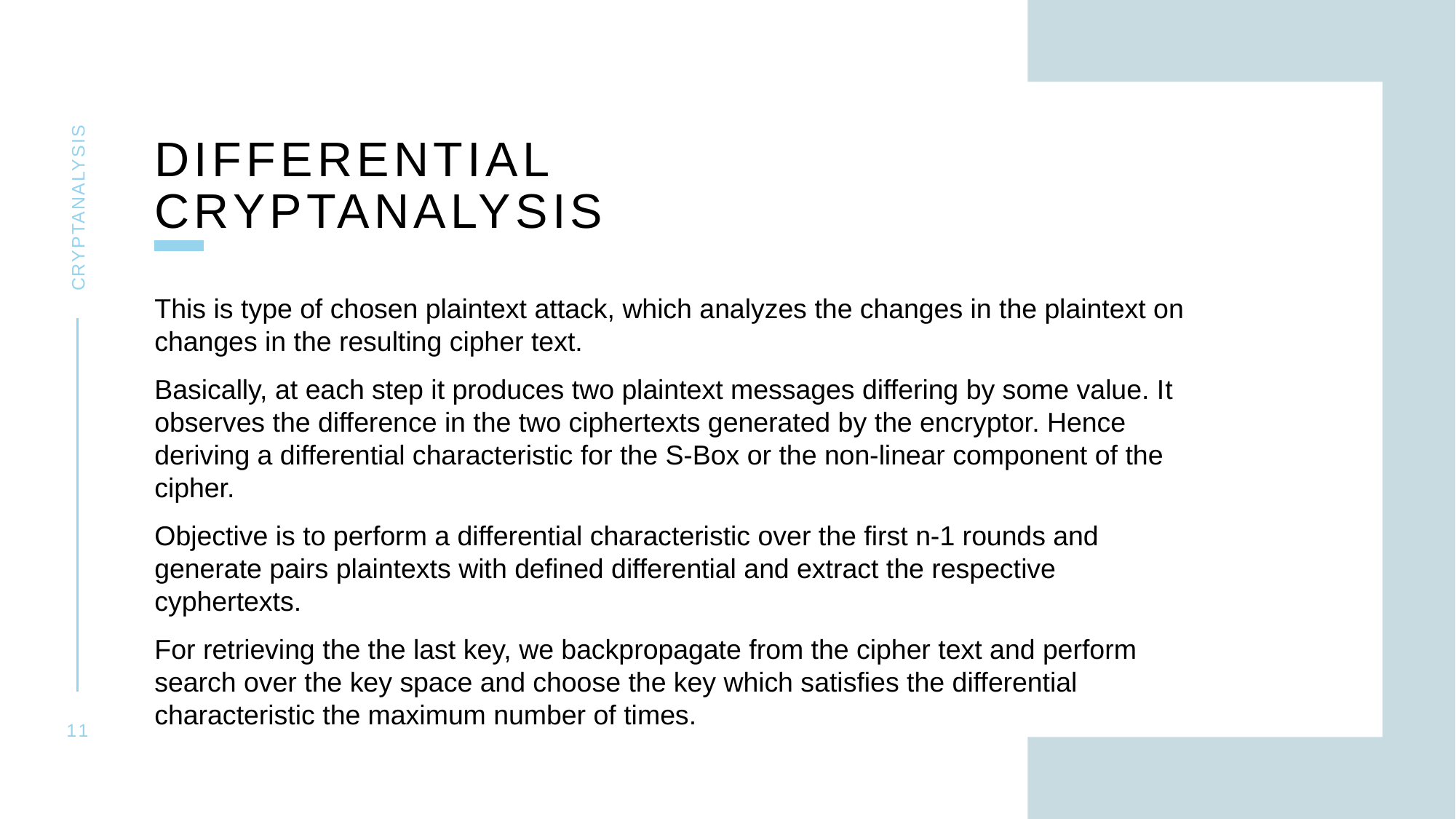

# Differential Cryptanalysis
cryptanalysis
This is type of chosen plaintext attack, which analyzes the changes in the plaintext on changes in the resulting cipher text.
Basically, at each step it produces two plaintext messages differing by some value. It observes the difference in the two ciphertexts generated by the encryptor. Hence deriving a differential characteristic for the S-Box or the non-linear component of the cipher.
Objective is to perform a differential characteristic over the first n-1 rounds and generate pairs plaintexts with defined differential and extract the respective cyphertexts.
For retrieving the the last key, we backpropagate from the cipher text and perform search over the key space and choose the key which satisfies the differential characteristic the maximum number of times.

11